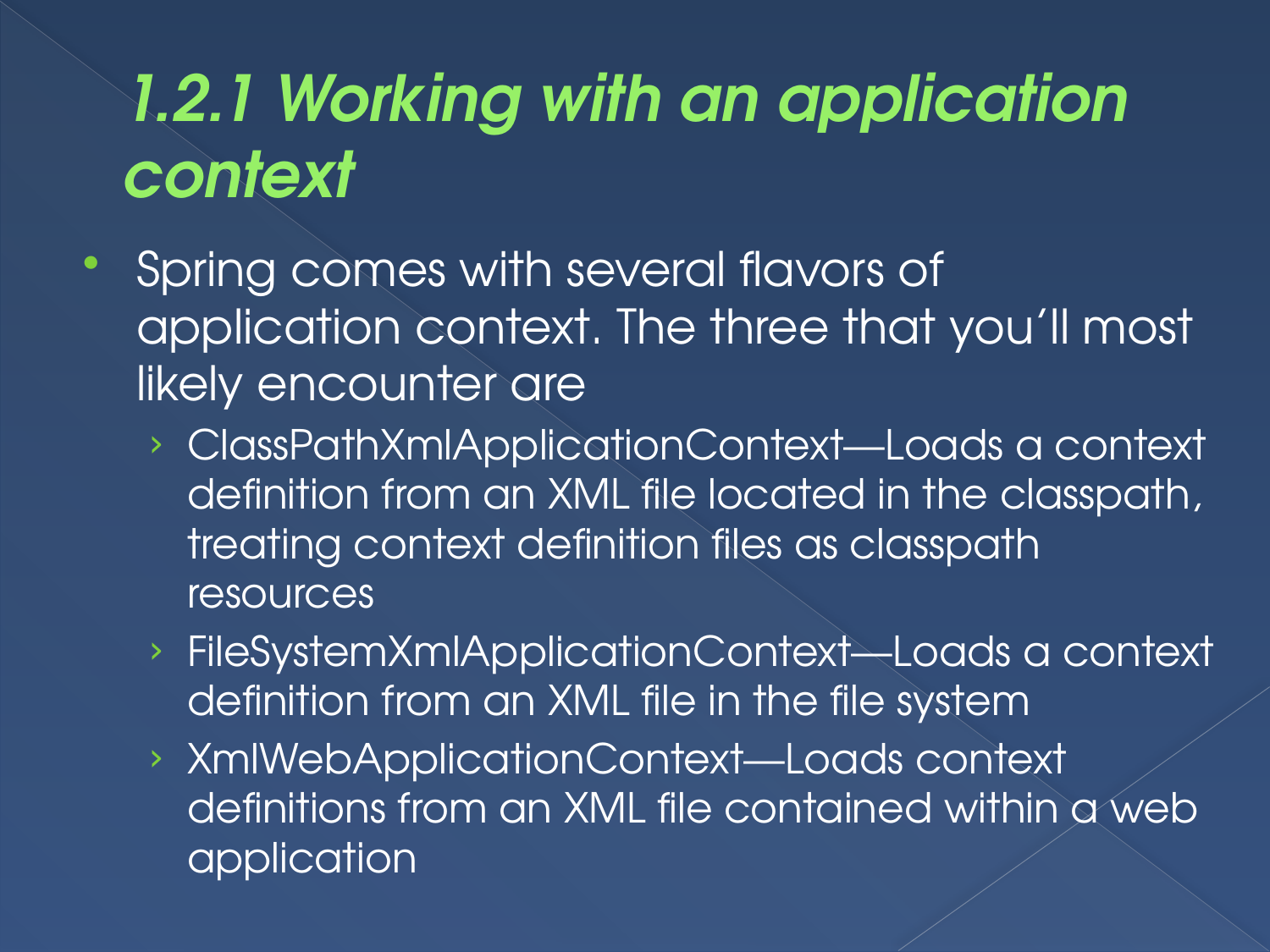

# 1.2.1 Working with an application context
Spring comes with several flavors of application context. The three that you’ll most likely encounter are
ClassPathXmlApplicationContext—Loads a context definition from an XML file located in the classpath, treating context definition files as classpath resources
FileSystemXmlApplicationContext—Loads a context definition from an XML file in the file system
XmlWebApplicationContext—Loads context definitions from an XML file contained within a web application